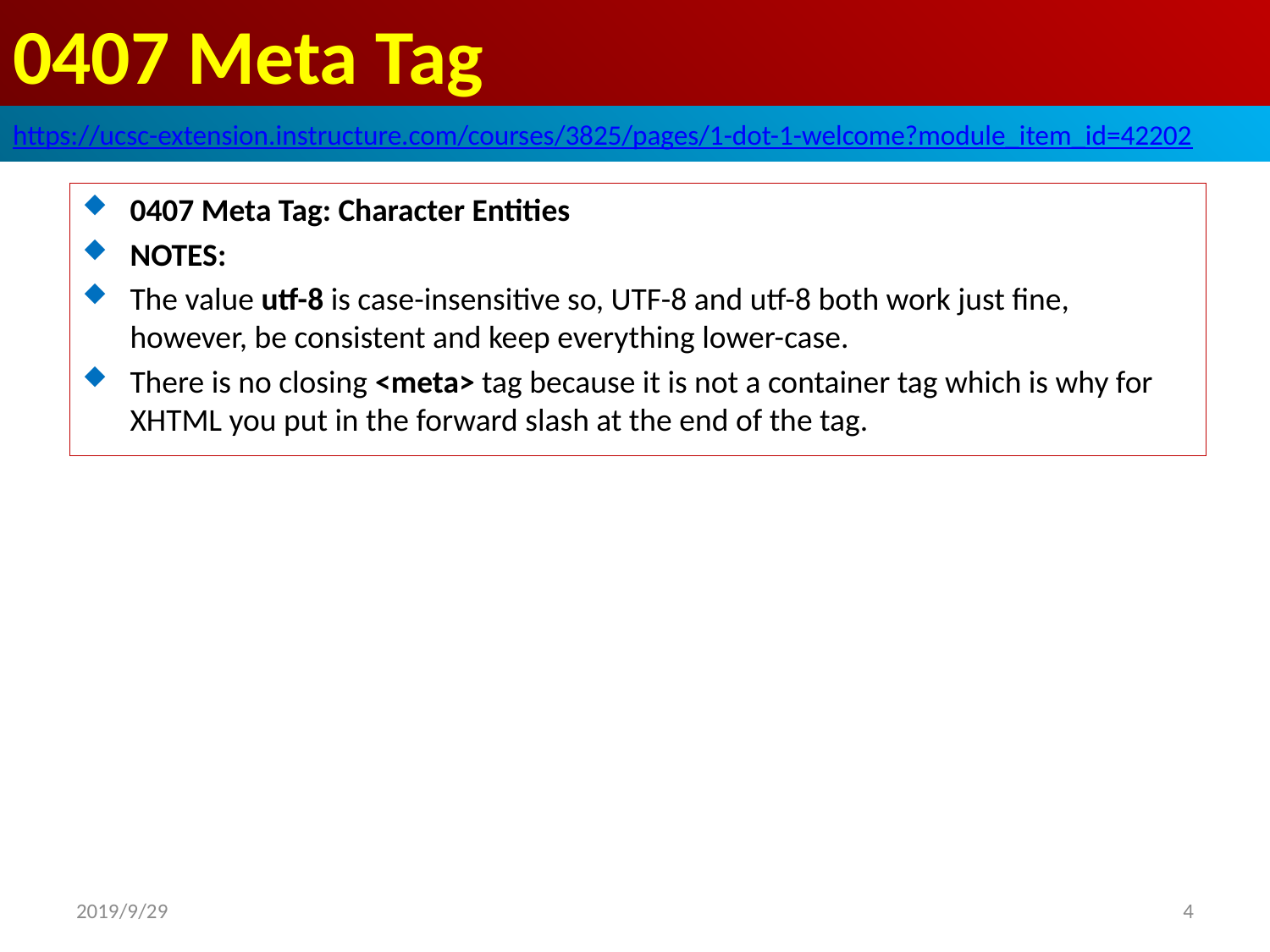

# 0407 Meta Tag

https://ucsc-extension.instructure.com/courses/3825/pages/1-dot-1-welcome?module_item_id=42202
0407 Meta Tag: Character Entities
NOTES:
The value utf-8 is case-insensitive so, UTF-8 and utf-8 both work just fine, however, be consistent and keep everything lower-case.
There is no closing <meta> tag because it is not a container tag which is why for XHTML you put in the forward slash at the end of the tag.

2019/9/29
4